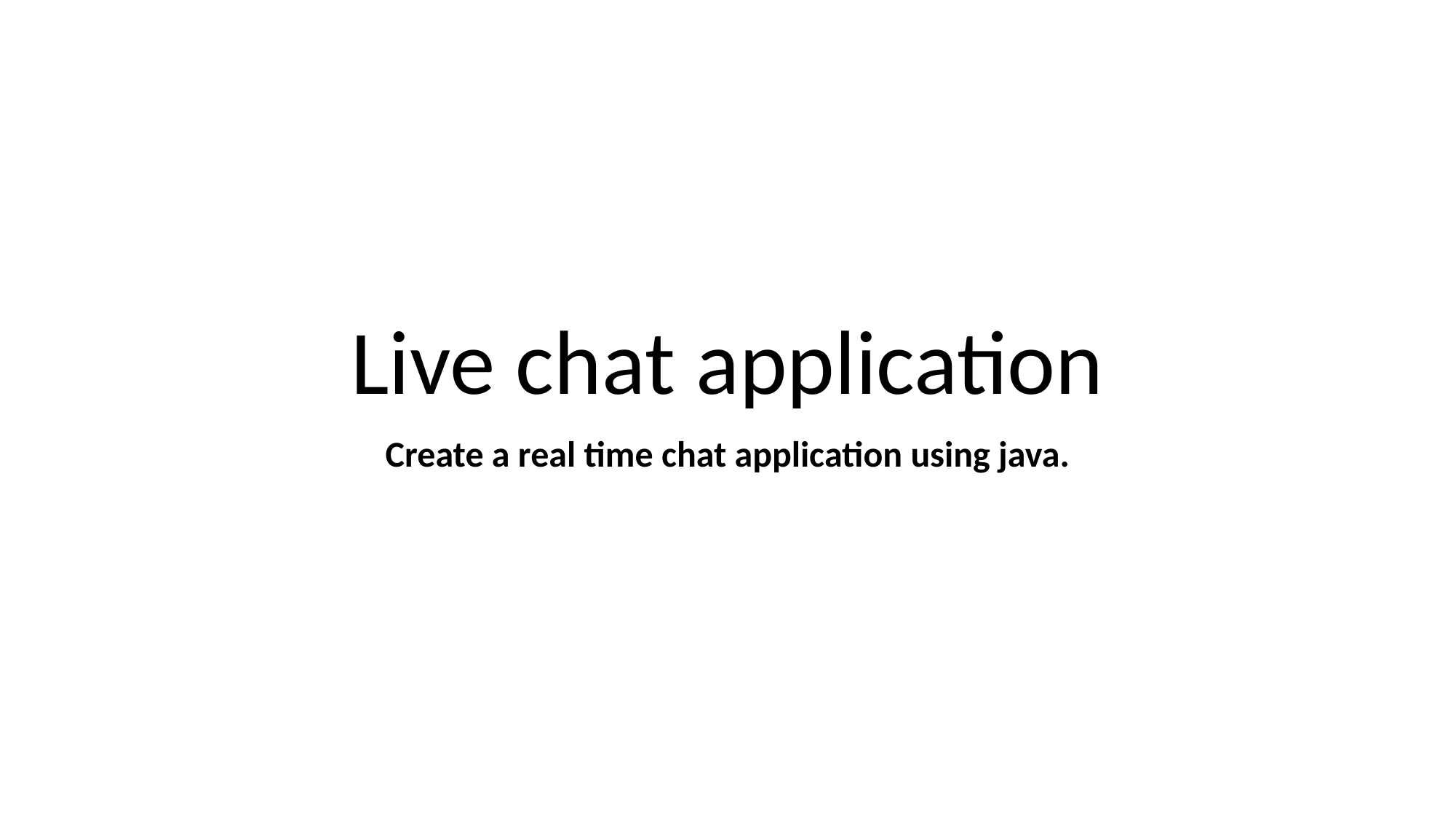

# Live chat application
Create a real time chat application using java.